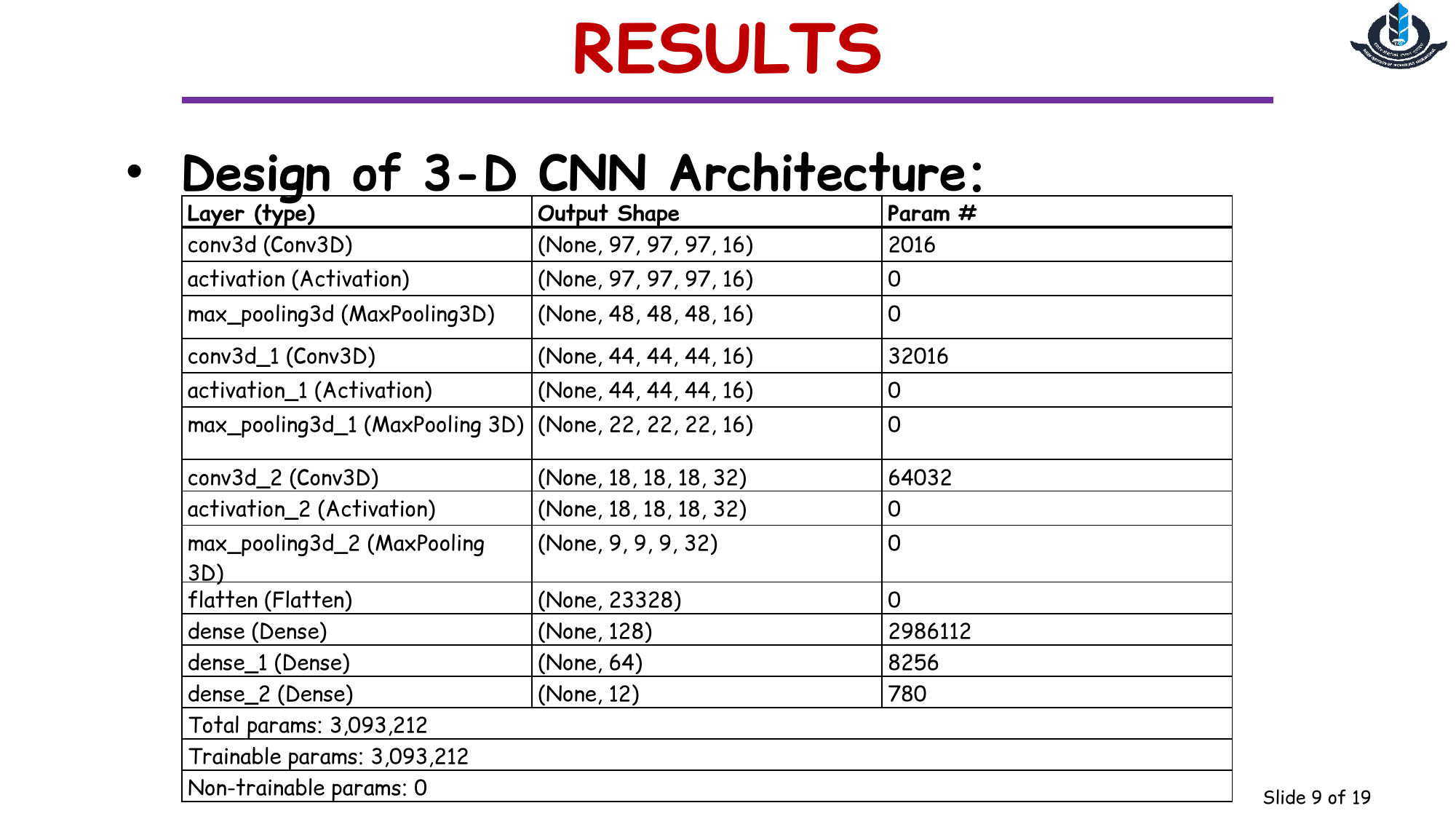

RESULTS
Design of 3-D CNN Architecture:

| Layer (type) | Output Shape | Param # |
| --- | --- | --- |
| conv3d (Conv3D) | (None, 97, 97, 97, 16) | 2016 |
| activation (Activation) | (None, 97, 97, 97, 16) | 0 |
| max\_pooling3d (MaxPooling3D) | (None, 48, 48, 48, 16) | 0 |
| conv3d\_1 (Conv3D) | (None, 44, 44, 44, 16) | 32016 |
| activation\_1 (Activation) | (None, 44, 44, 44, 16) | 0 |
| max\_pooling3d\_1 (MaxPooling 3D) | (None, 22, 22, 22, 16) | 0 |
| conv3d\_2 (Conv3D) | (None, 18, 18, 18, 32) | 64032 |
| activation\_2 (Activation) | (None, 18, 18, 18, 32) | 0 |
| max\_pooling3d\_2 (MaxPooling 3D) | (None, 9, 9, 9, 32) | 0 |
| flatten (Flatten) | (None, 23328) | 0 |
| dense (Dense) | (None, 128) | 2986112 |
| dense\_1 (Dense) | (None, 64) | 8256 |
| dense\_2 (Dense) | (None, 12) | 780 |
| Total params: 3,093,212 |  |  |
| Trainable params: 3,093,212 |  |  |
| Non-trainable params: 0 |  |  |
Slide 9 of 19